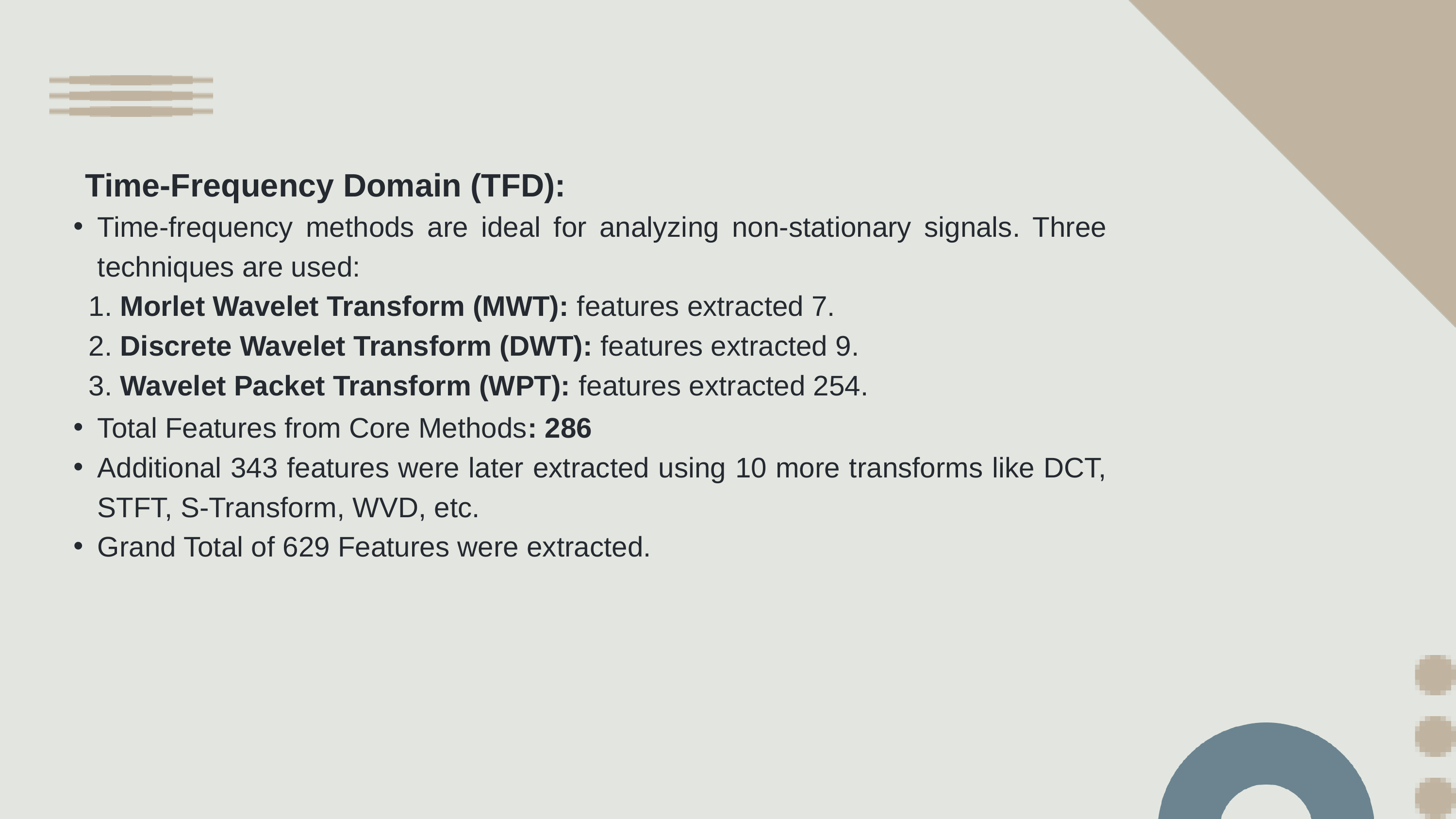

Time-Frequency Domain (TFD):
Time-frequency methods are ideal for analyzing non-stationary signals. Three techniques are used:
     1. Morlet Wavelet Transform (MWT): features extracted 7.
     2. Discrete Wavelet Transform (DWT): features extracted 9.
     3. Wavelet Packet Transform (WPT): features extracted 254.
Total Features from Core Methods: 286
Additional 343 features were later extracted using 10 more transforms like DCT, STFT, S-Transform, WVD, etc.
Grand Total of 629 Features were extracted.